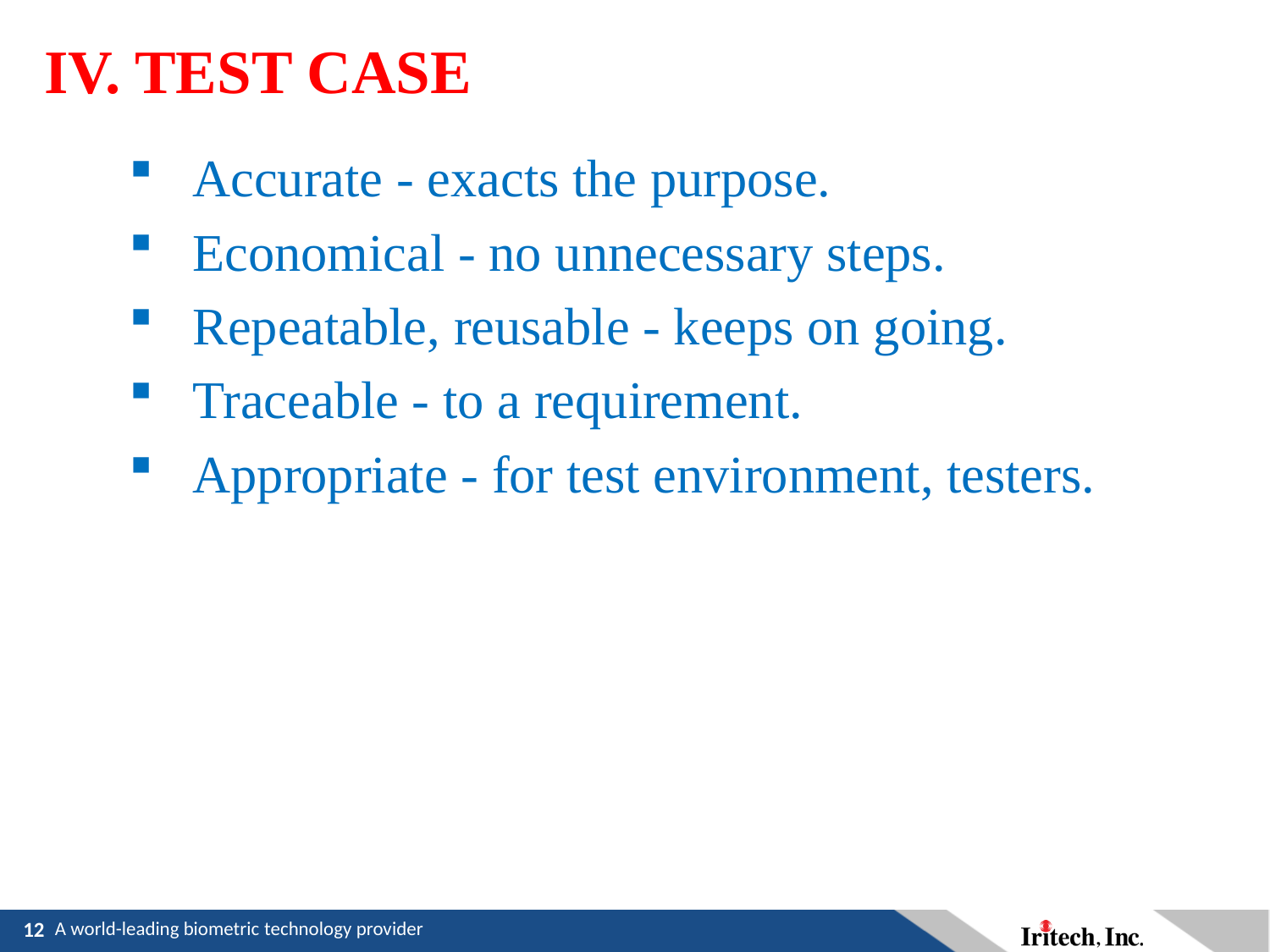

# IV. TEST CASE
Accurate - exacts the purpose.
Economical - no unnecessary steps.
Repeatable, reusable - keeps on going.
Traceable - to a requirement.
Appropriate - for test environment, testers.
12